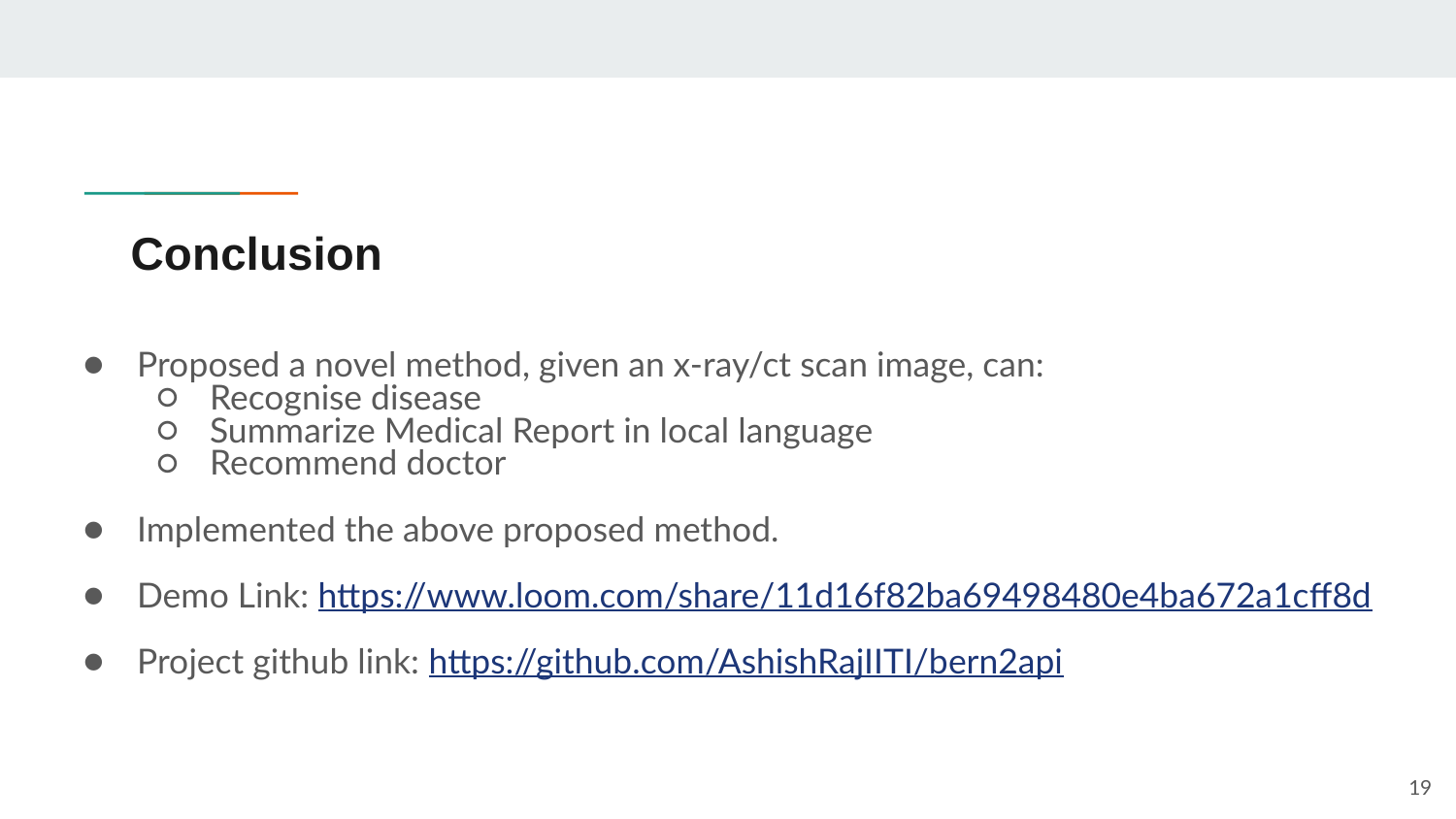

# Conclusion
Proposed a novel method, given an x-ray/ct scan image, can:
Recognise disease
Summarize Medical Report in local language
Recommend doctor

Implemented the above proposed method.

Demo Link: https://www.loom.com/share/11d16f82ba69498480e4ba672a1cff8d

Project github link: https://github.com/AshishRajIITI/bern2api

19